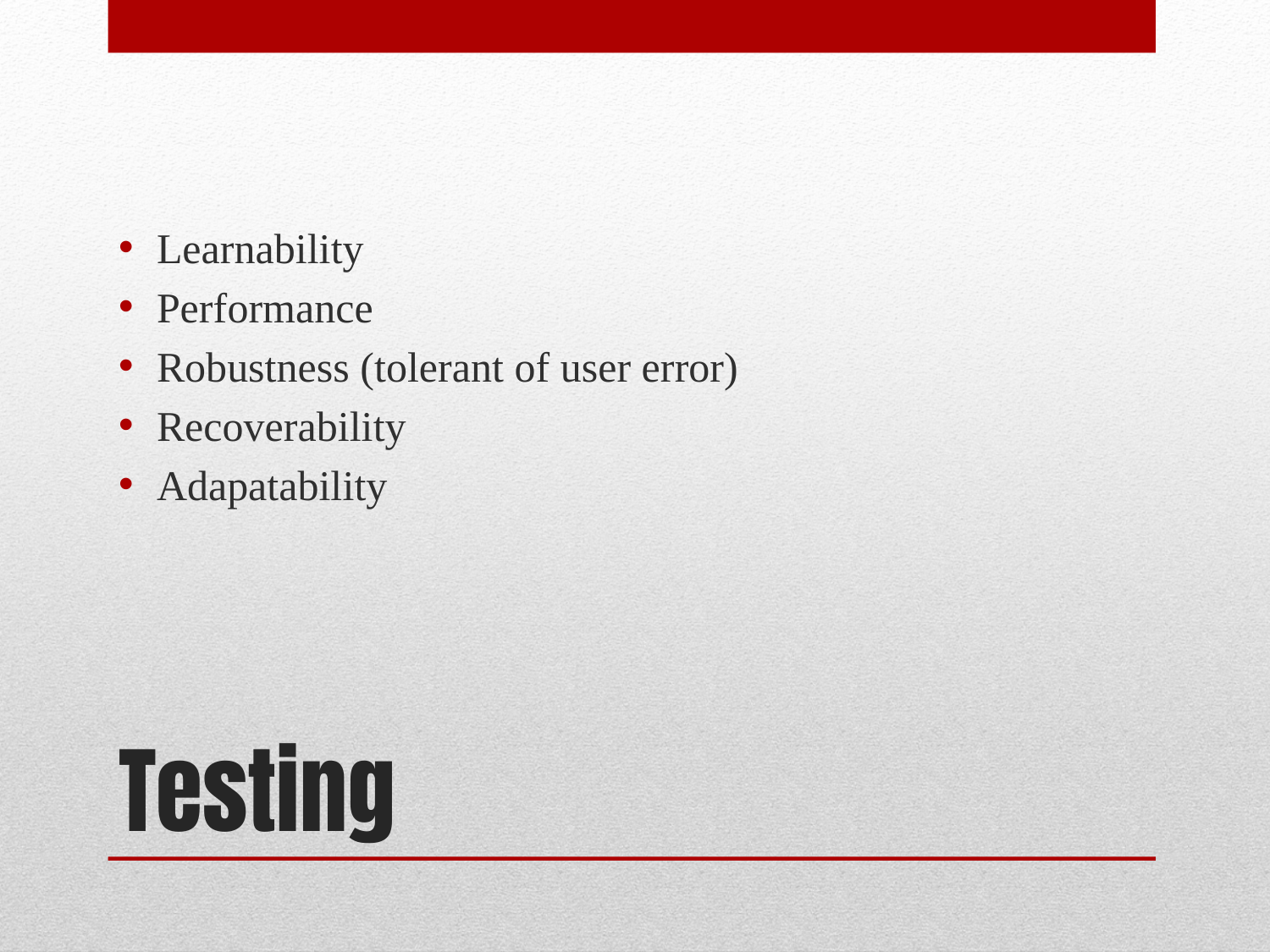

Learnability
Performance
Robustness (tolerant of user error)
Recoverability
Adapatability
# Testing